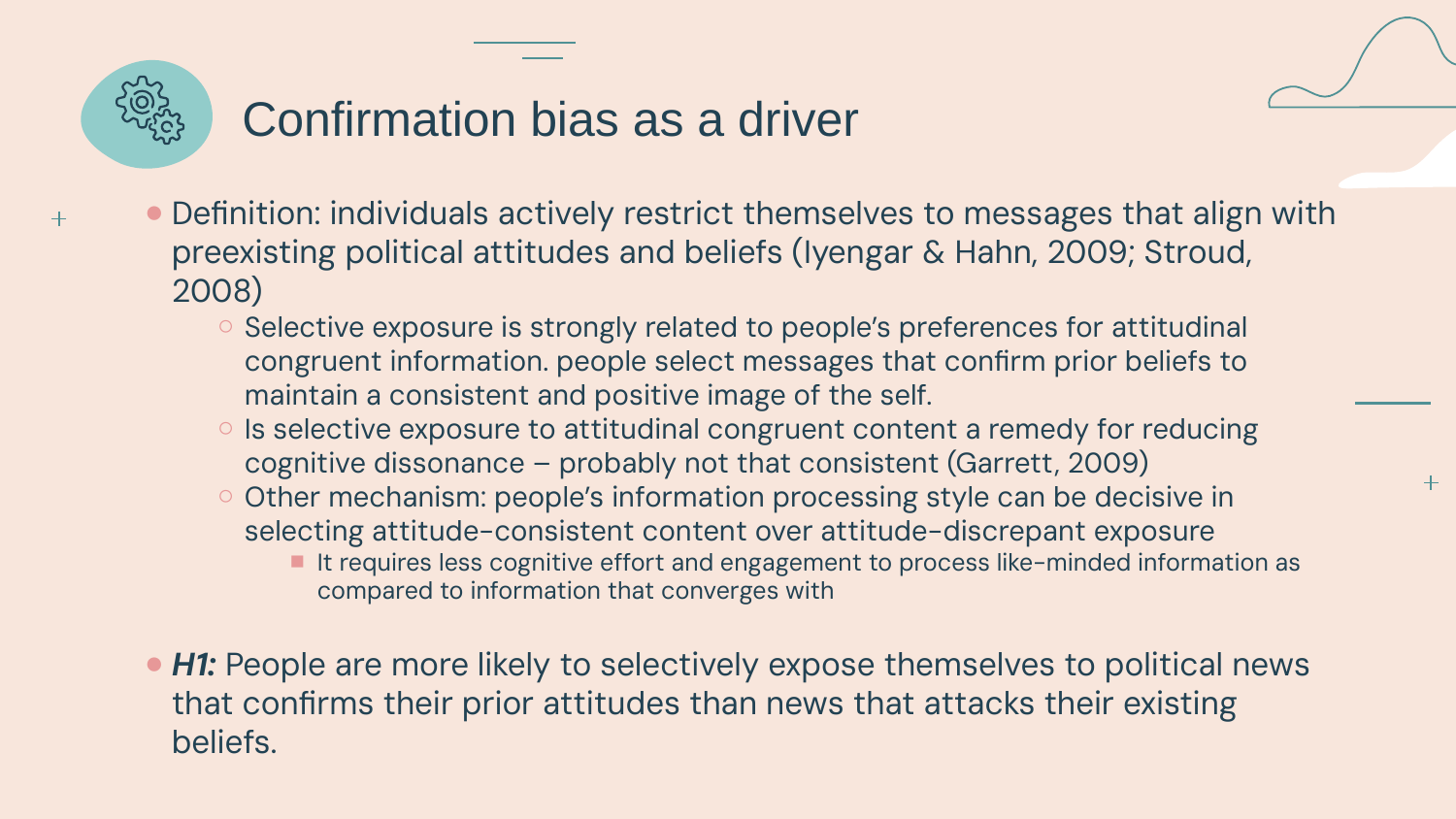

# Confirmation bias as a driver
Definition: individuals actively restrict themselves to messages that align with preexisting political attitudes and beliefs (Iyengar & Hahn, 2009; Stroud, 2008)
Selective exposure is strongly related to people’s preferences for attitudinal congruent information. people select messages that confirm prior beliefs to maintain a consistent and positive image of the self.
Is selective exposure to attitudinal congruent content a remedy for reducing cognitive dissonance – probably not that consistent (Garrett, 2009)
Other mechanism: people’s information processing style can be decisive in selecting attitude-consistent content over attitude-discrepant exposure
It requires less cognitive effort and engagement to process like-minded information as compared to information that converges with

H1: People are more likely to selectively expose themselves to political news that confirms their prior attitudes than news that attacks their existing beliefs.